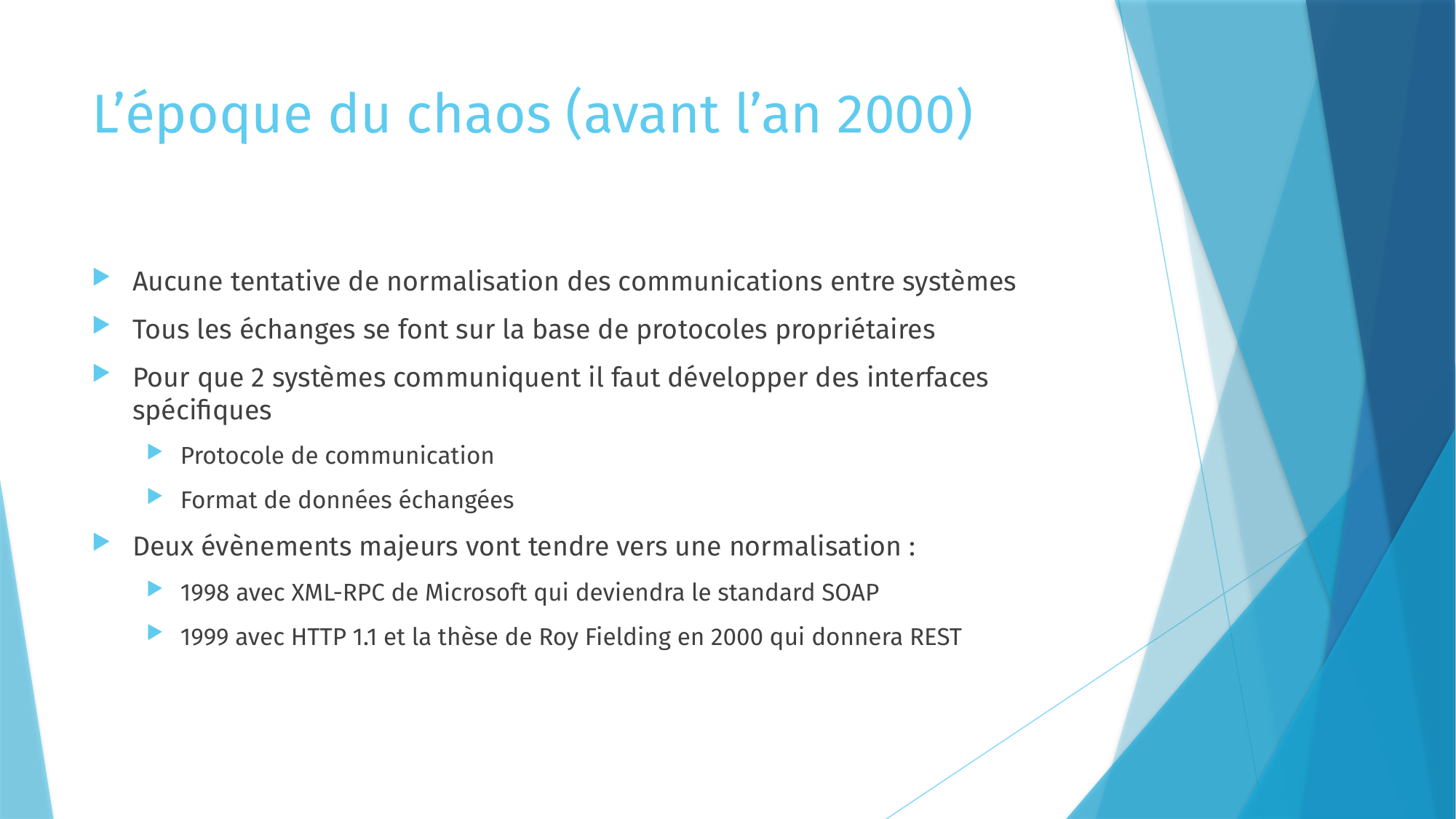

# L’époque du chaos (avant l’an 2000)
Aucune tentative de normalisation des communications entre systèmes
Tous les échanges se font sur la base de protocoles propriétaires
Pour que 2 systèmes communiquent il faut développer des interfaces spécifiques
Protocole de communication
Format de données échangées
Deux évènements majeurs vont tendre vers une normalisation :
1998 avec XML-RPC de Microsoft qui deviendra le standard SOAP
1999 avec HTTP 1.1 et la thèse de Roy Fielding en 2000 qui donnera REST